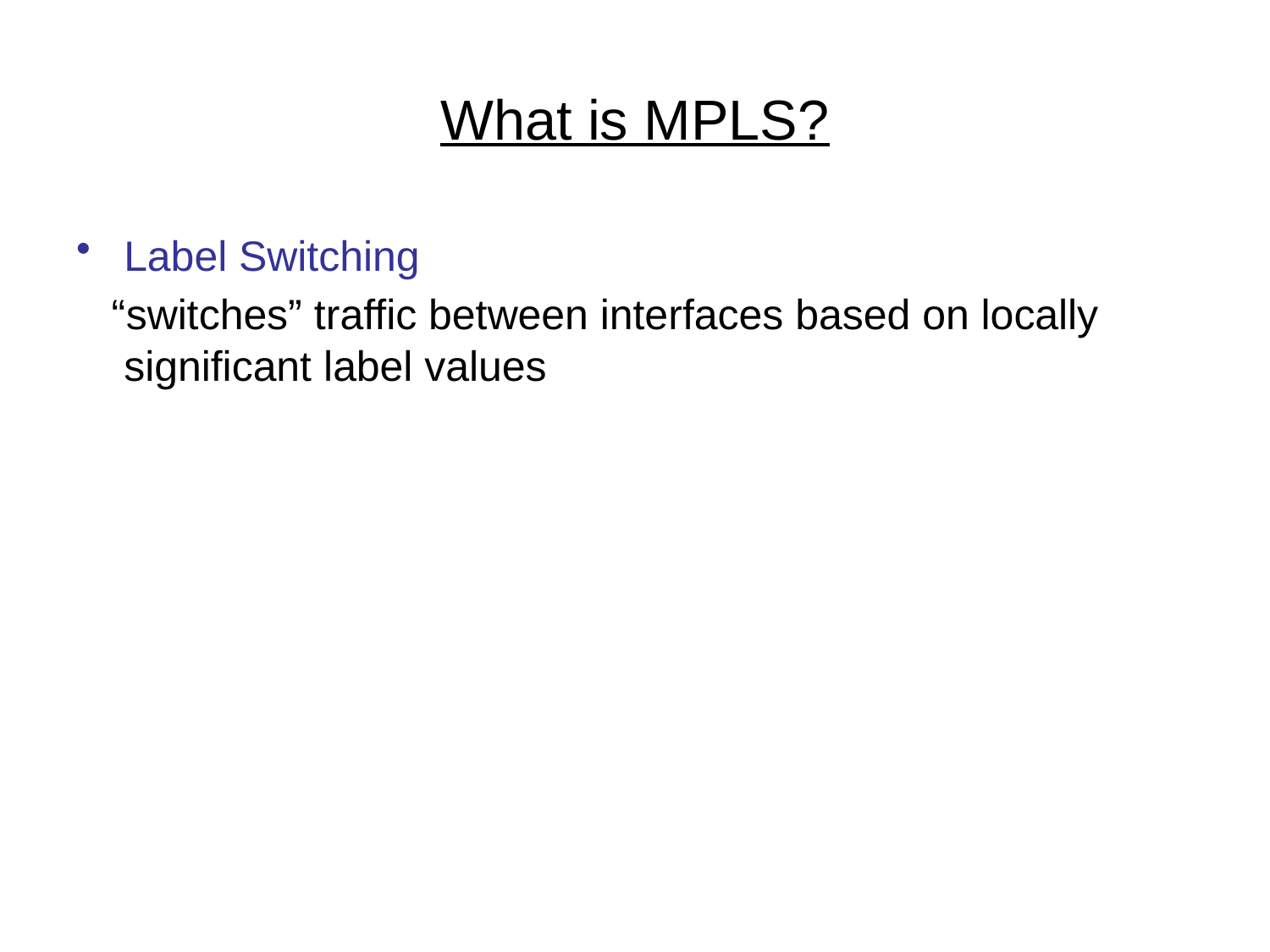

# What is MPLS?
Label Switching
   “switches” traffic between interfaces based on locally significant label values